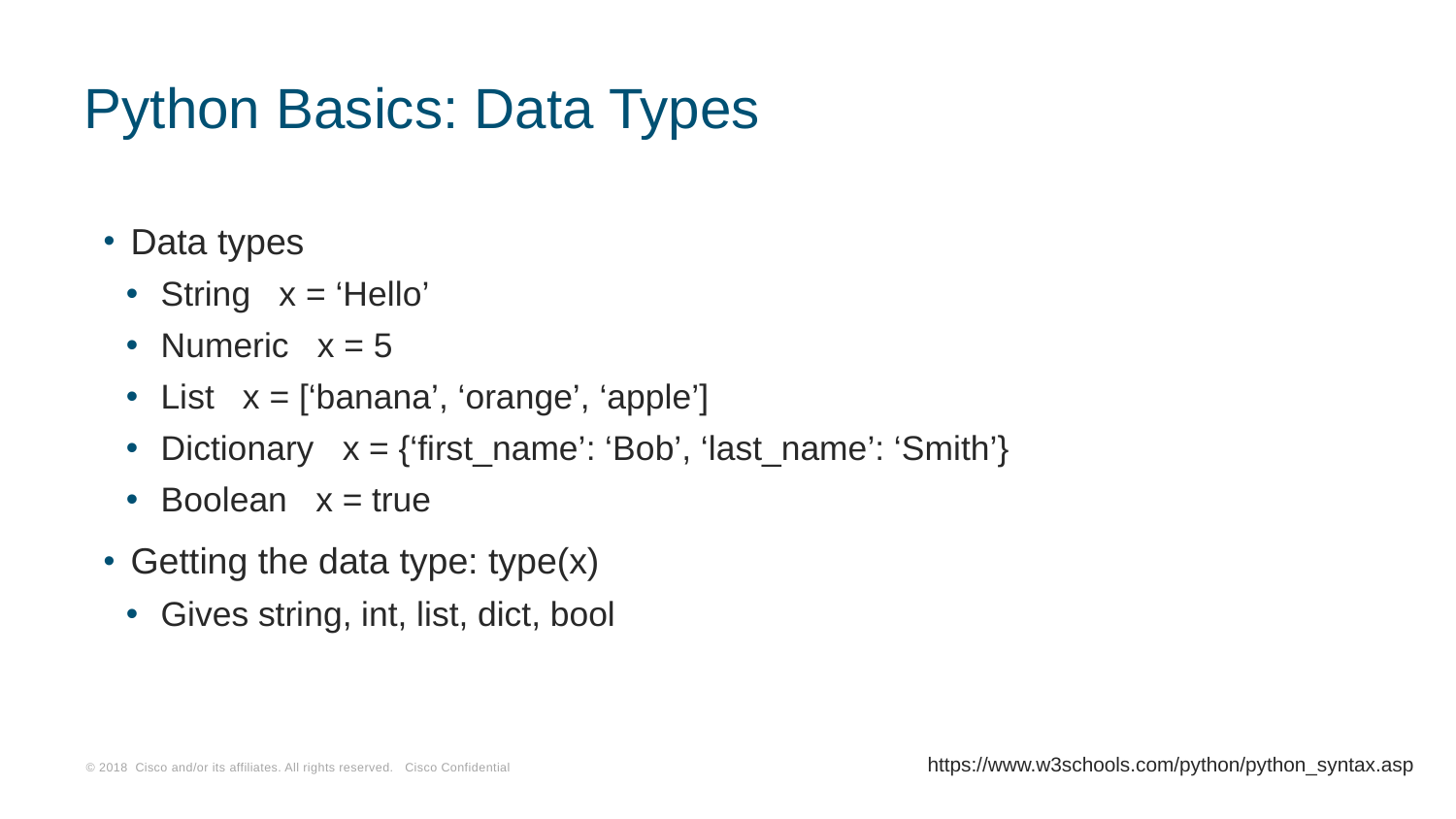

# Python Basics: Data Types
Data types
String   x = ‘Hello’
Numeric   x = 5
List   x = [‘banana’, ‘orange’, ‘apple’]
Dictionary   x = {‘first_name’: ‘Bob’, ‘last_name’: ‘Smith’}
Boolean   x = true
Getting the data type: type(x)
Gives string, int, list, dict, bool

https://www.w3schools.com/python/python_syntax.asp